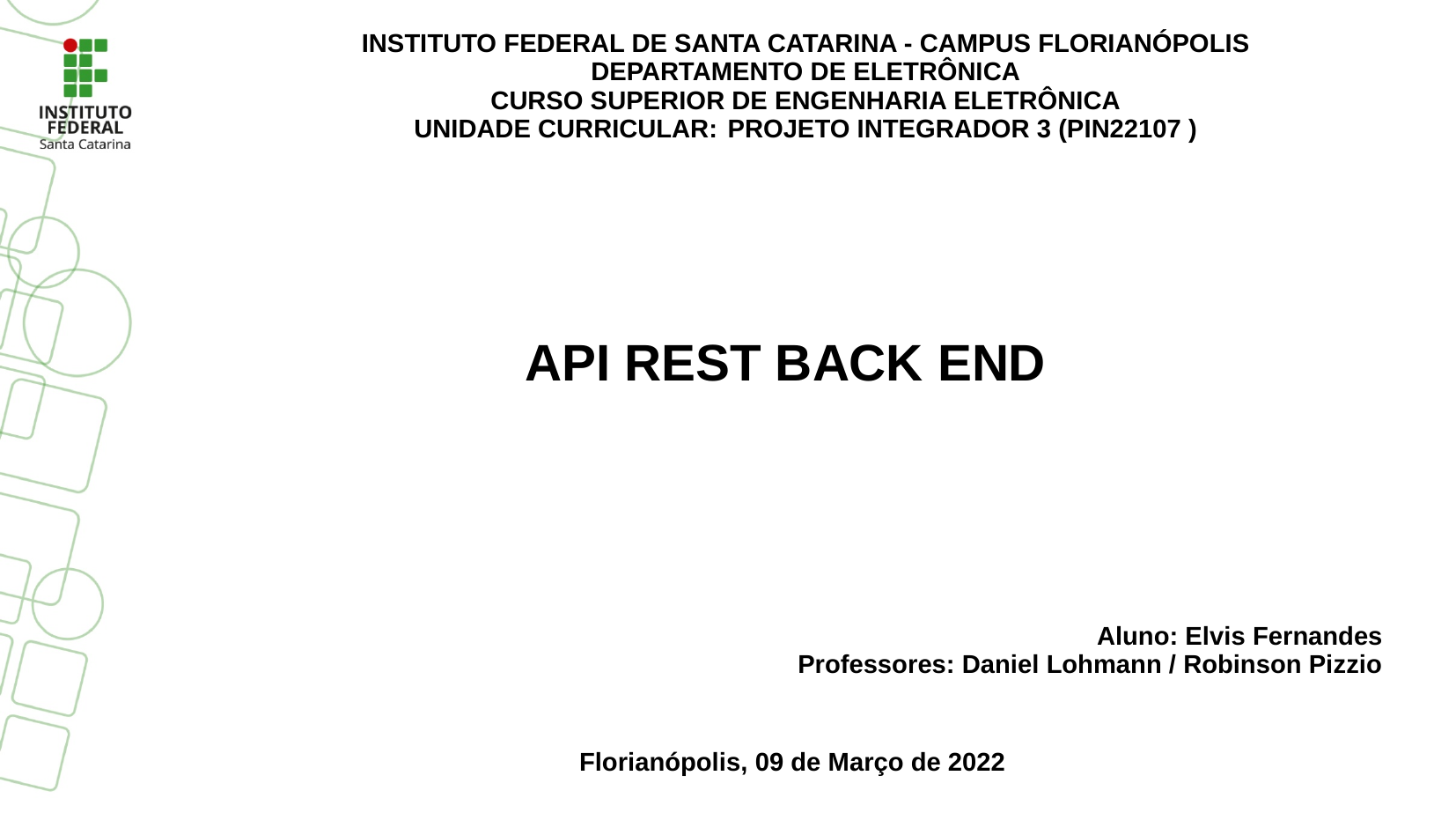

# INSTITUTO FEDERAL DE SANTA CATARINA - CAMPUS FLORIANÓPOLIS DEPARTAMENTO DE ELETRÔNICA CURSO SUPERIOR DE ENGENHARIA ELETRÔNICA UNIDADE CURRICULAR: 	PROJETO INTEGRADOR 3 (PIN22107 )

API REST Back End

Aluno: Elvis Fernandes
Professores: Daniel Lohmann / Robinson Pizzio

Florianópolis, 09 de Março de 2022